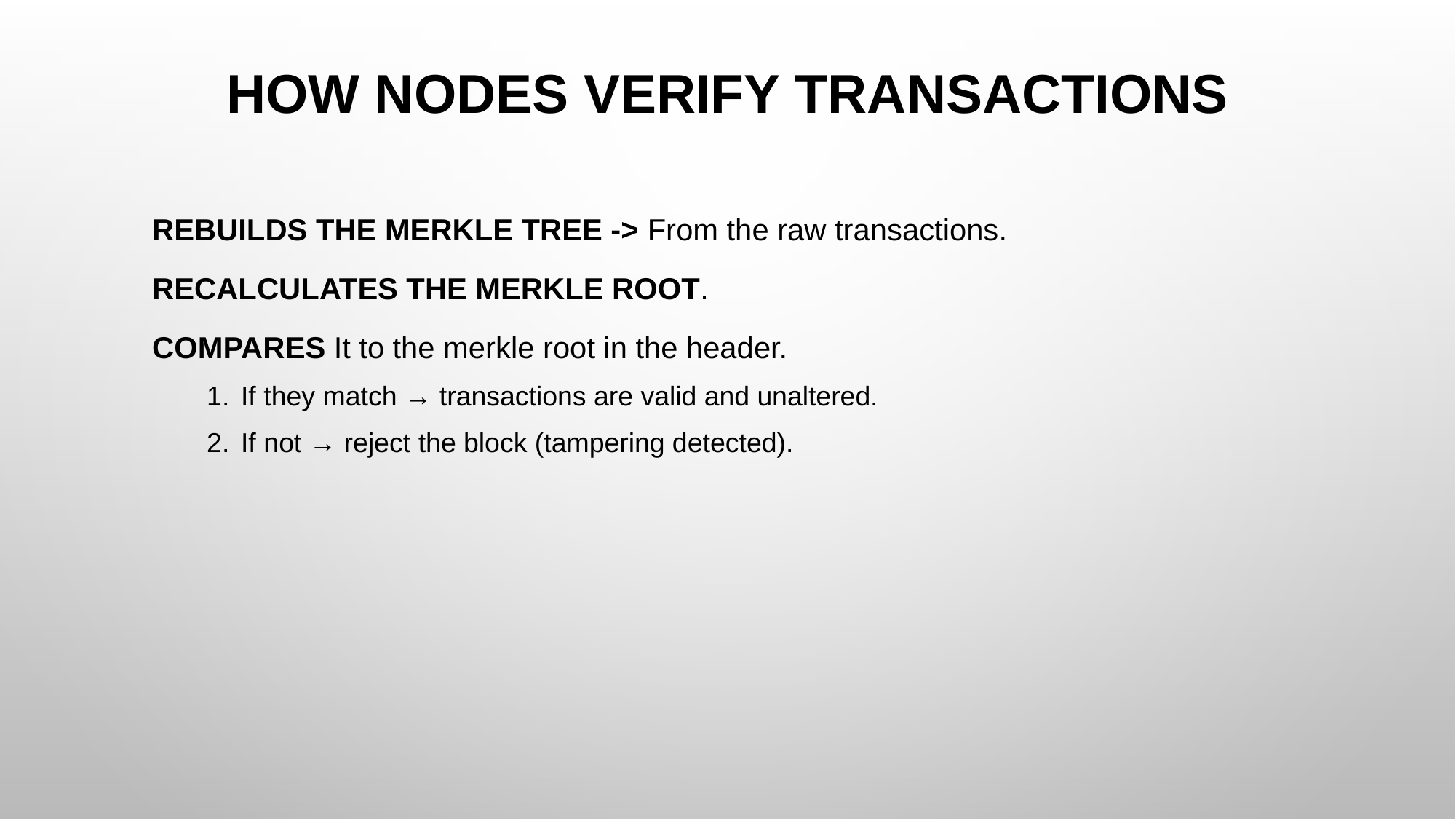

# How Nodes Verify Transactions
Rebuilds the Merkle Tree -> From the raw transactions.
Recalculates the Merkle Root.
Compares It to the merkle root in the header.
If they match → transactions are valid and unaltered.
If not → reject the block (tampering detected).